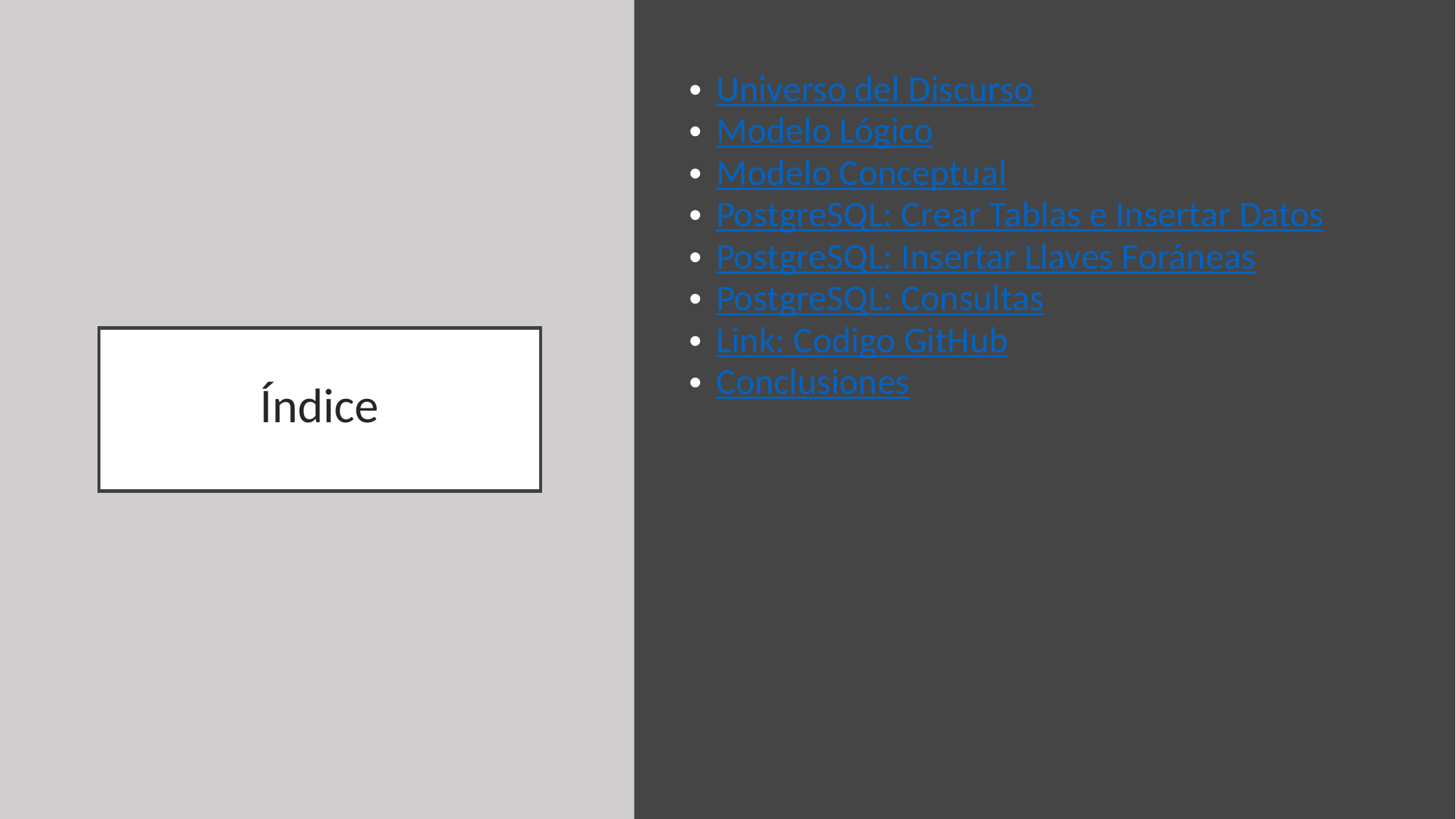

Universo del Discurso
Modelo Lógico
Modelo Conceptual
PostgreSQL: Crear Tablas e Insertar Datos
PostgreSQL: Insertar Llaves Foráneas
PostgreSQL: Consultas
Link: Codigo GitHub
Conclusiones

# Índice